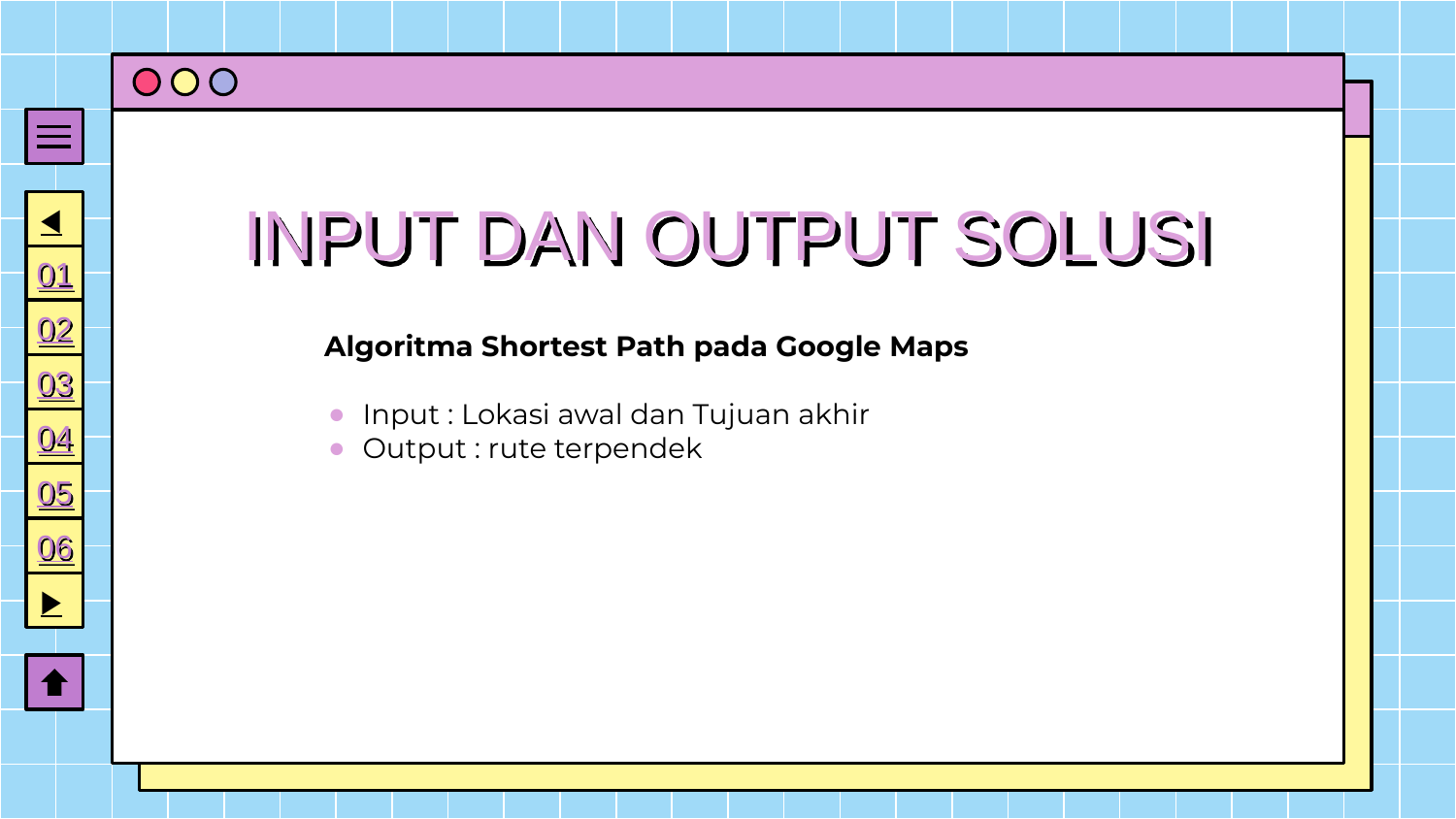

◀

01

02

03

04

05

06
▶

# INPUT DAN OUTPUT SOLUSI
Algoritma Shortest Path pada Google Maps
Input : Lokasi awal dan Tujuan akhir
Output : rute terpendek